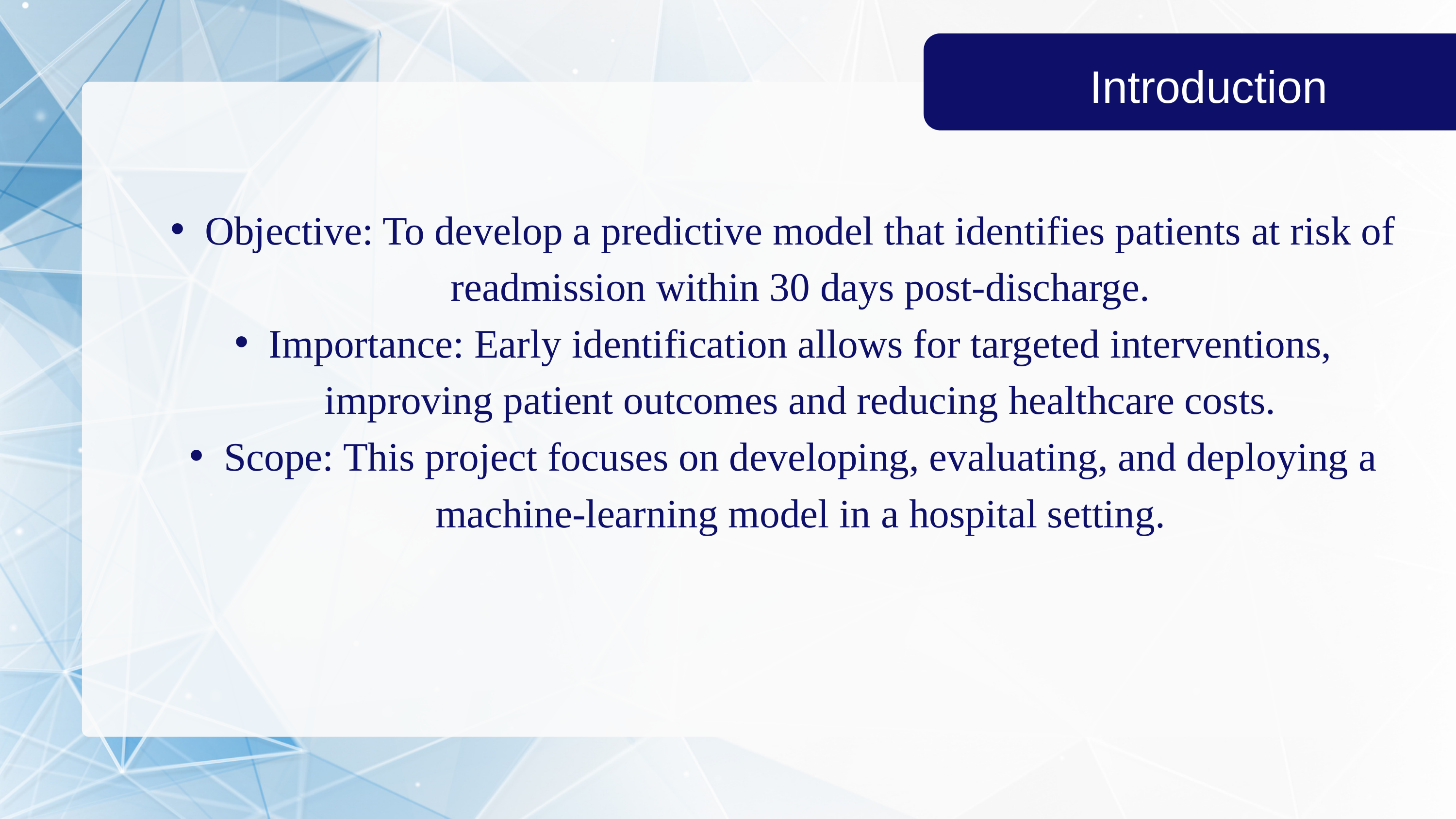

Introduction

Objective: To develop a predictive model that identifies patients at risk of readmission within 30 days post-discharge.
Importance: Early identification allows for targeted interventions, improving patient outcomes and reducing healthcare costs.
Scope: This project focuses on developing, evaluating, and deploying a machine-learning model in a hospital setting.